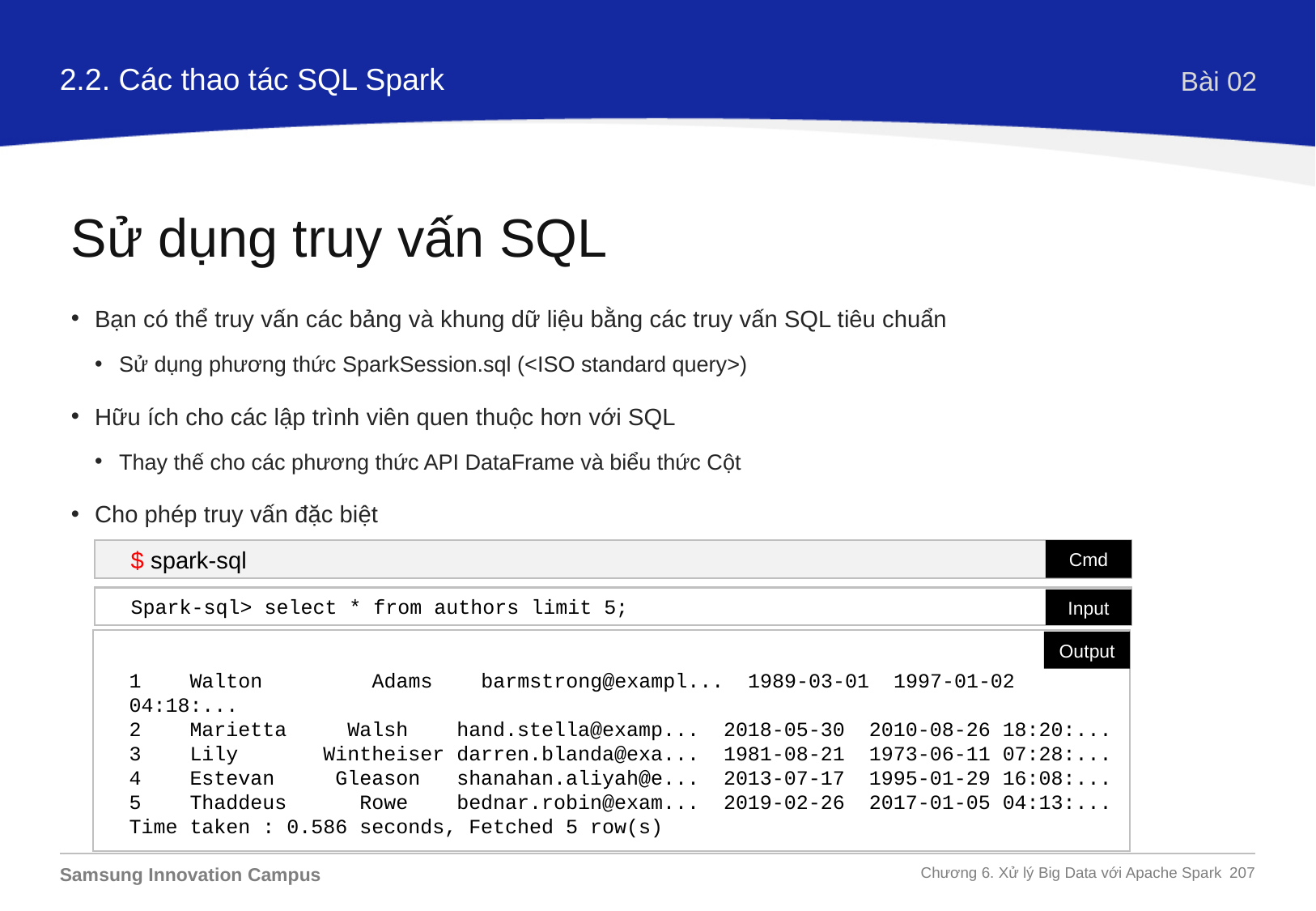

2.2. Các thao tác SQL Spark
Bài 02
Sử dụng truy vấn SQL
Bạn có thể truy vấn các bảng và khung dữ liệu bằng các truy vấn SQL tiêu chuẩn
Sử dụng phương thức SparkSession.sql (<ISO standard query>)
Hữu ích cho các lập trình viên quen thuộc hơn với SQL
Thay thế cho các phương thức API DataFrame và biểu thức Cột
Cho phép truy vấn đặc biệt
Đặc biệt dễ dàng khi sử dụng công cụ dòng lệnh Spark SQL - spark-sql
$ spark-sql
Cmd
Spark-sql> select * from authors limit 5;
Input

1    Walton	Adams    barmstrong@exampl...  1989-03-01  1997-01-02 04:18:...
2    Marietta     Walsh    hand.stella@examp...  2018-05-30  2010-08-26 18:20:...
3    Lily       Wintheiser darren.blanda@exa...  1981-08-21  1973-06-11 07:28:...
4    Estevan     Gleason   shanahan.aliyah@e...  2013-07-17  1995-01-29 16:08:...
5    Thaddeus      Rowe    bednar.robin@exam...  2019-02-26  2017-01-05 04:13:...
Time taken : 0.586 seconds, Fetched 5 row(s)
Output